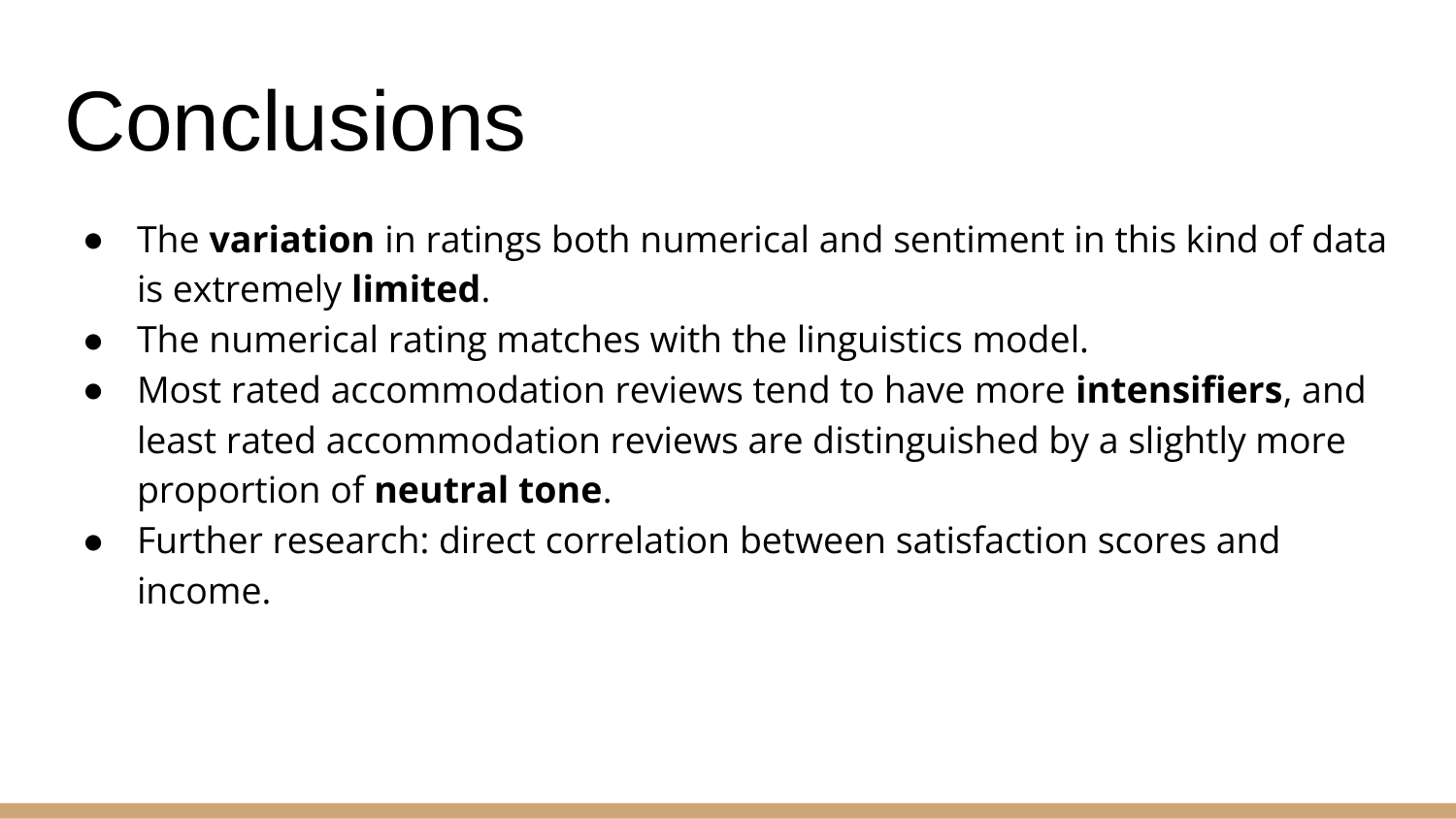

# Conclusions
The variation in ratings both numerical and sentiment in this kind of data is extremely limited.
The numerical rating matches with the linguistics model.
Most rated accommodation reviews tend to have more intensifiers, and least rated accommodation reviews are distinguished by a slightly more proportion of neutral tone.
Further research: direct correlation between satisfaction scores and income.